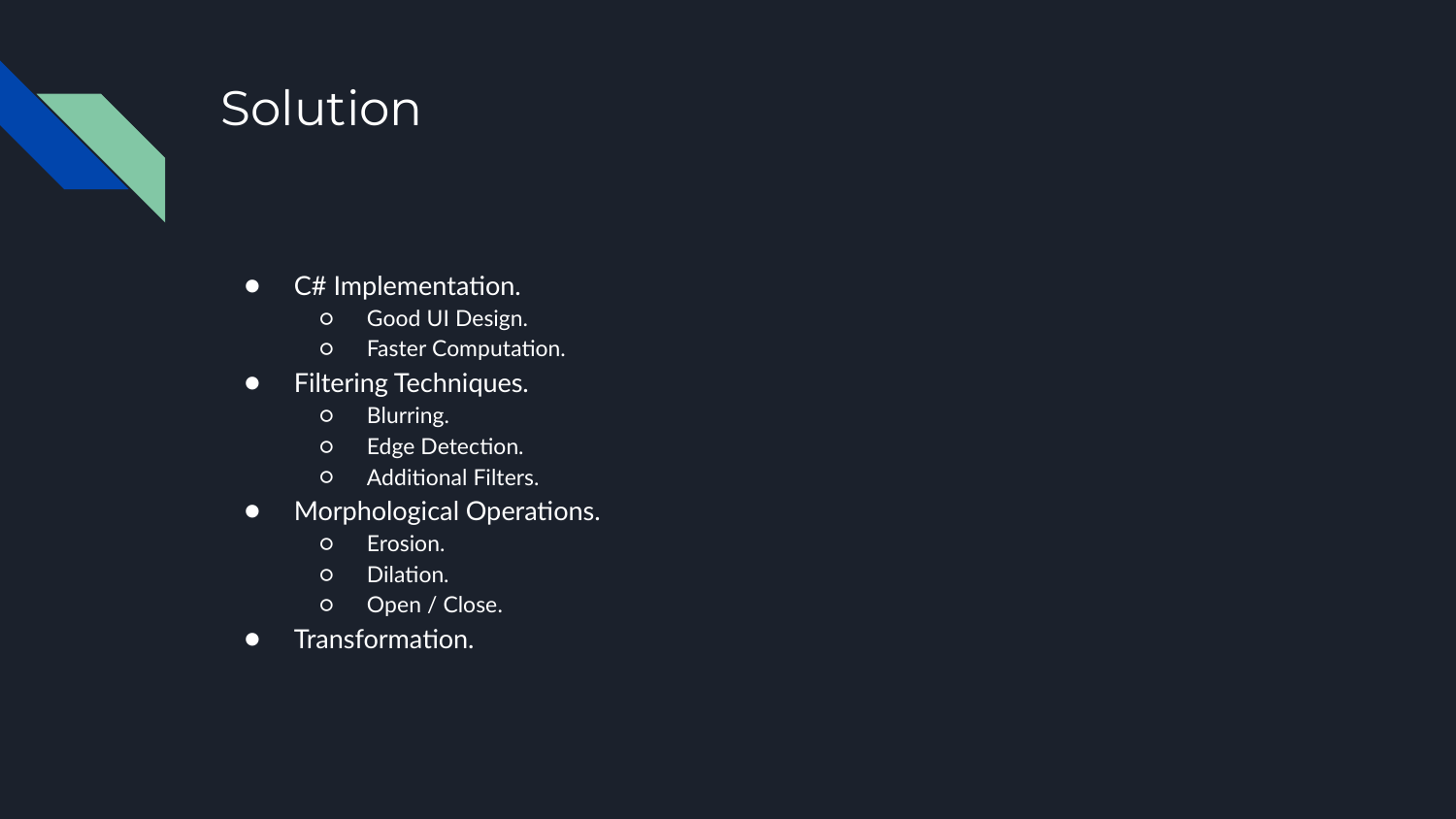

# Solution
C# Implementation.
Good UI Design.
Faster Computation.
Filtering Techniques.
Blurring.
Edge Detection.
Additional Filters.
Morphological Operations.
Erosion.
Dilation.
Open / Close.
Transformation.